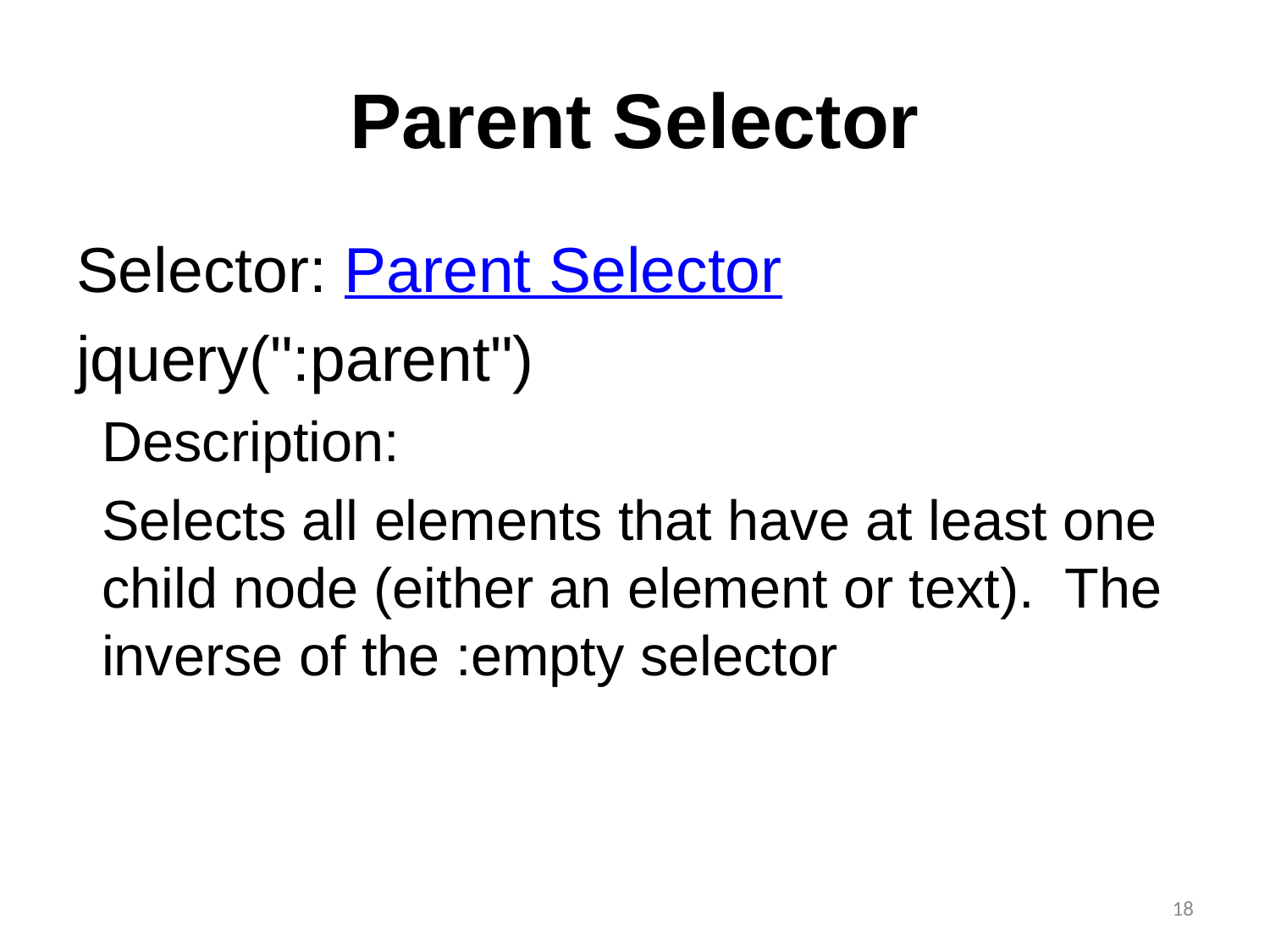

# Parent Selector
Selector: Parent Selector
jquery(":parent")
Description:
Selects all elements that have at least one child node (either an element or text).  The inverse of the :empty selector
18